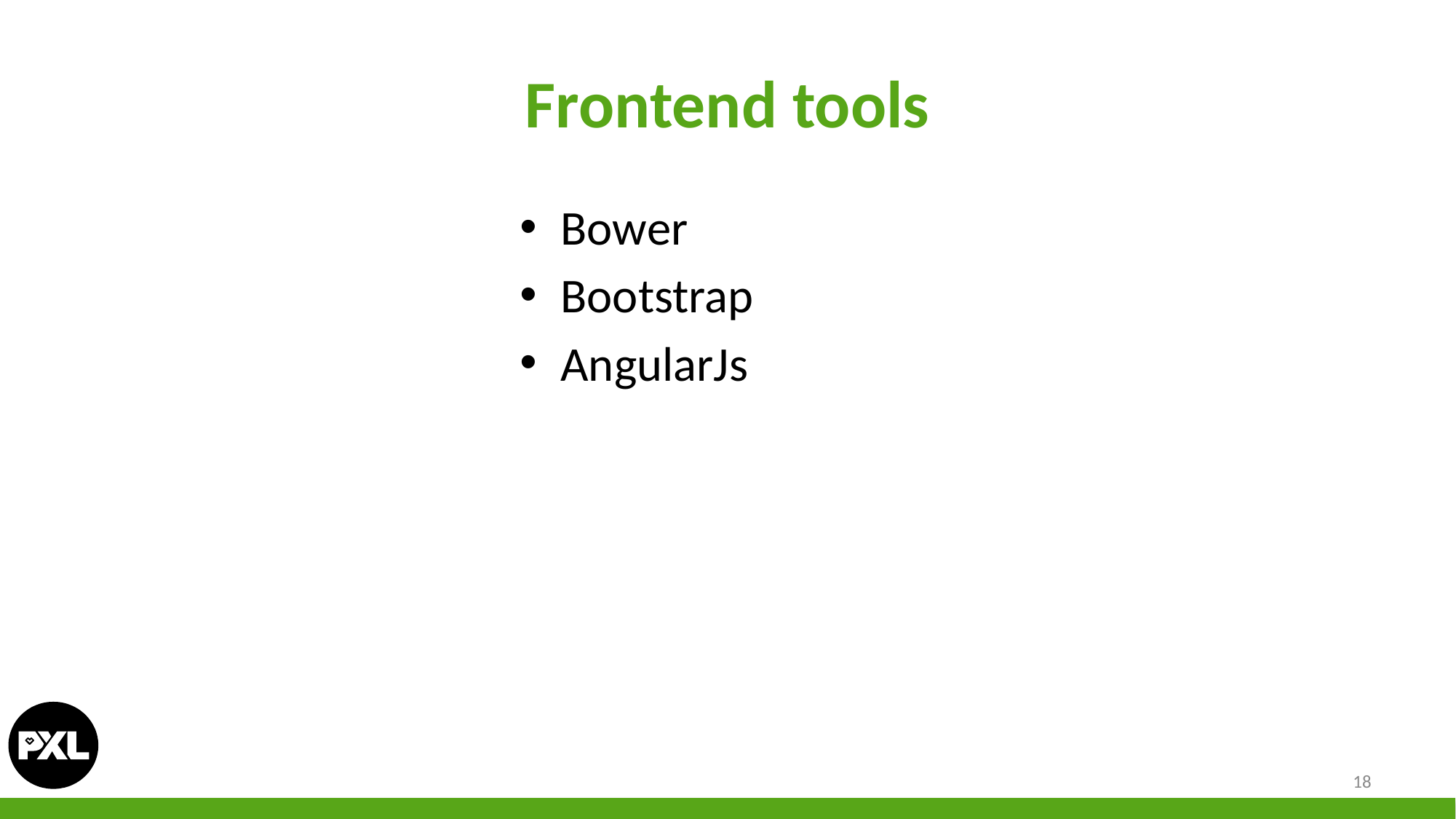

# Frontend tools
Bower
Bootstrap
AngularJs

18